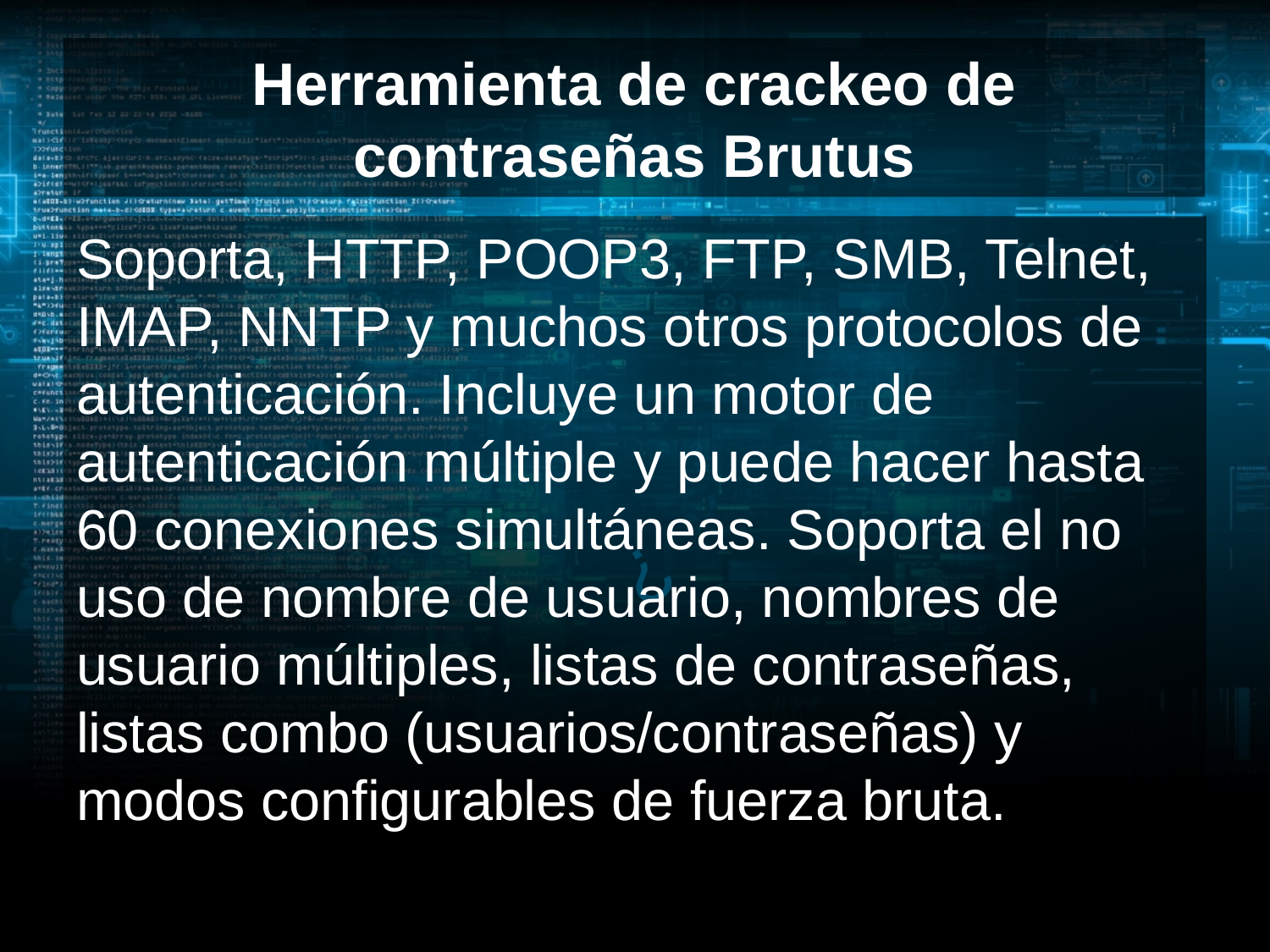

# Herramienta de crackeo de contraseñas Brutus
Soporta, HTTP, POOP3, FTP, SMB, Telnet, IMAP, NNTP y muchos otros protocolos de autenticación. Incluye un motor de autenticación múltiple y puede hacer hasta 60 conexiones simultáneas. Soporta el no uso de nombre de usuario, nombres de usuario múltiples, listas de contraseñas, listas combo (usuarios/contraseñas) y modos configurables de fuerza bruta.
¿